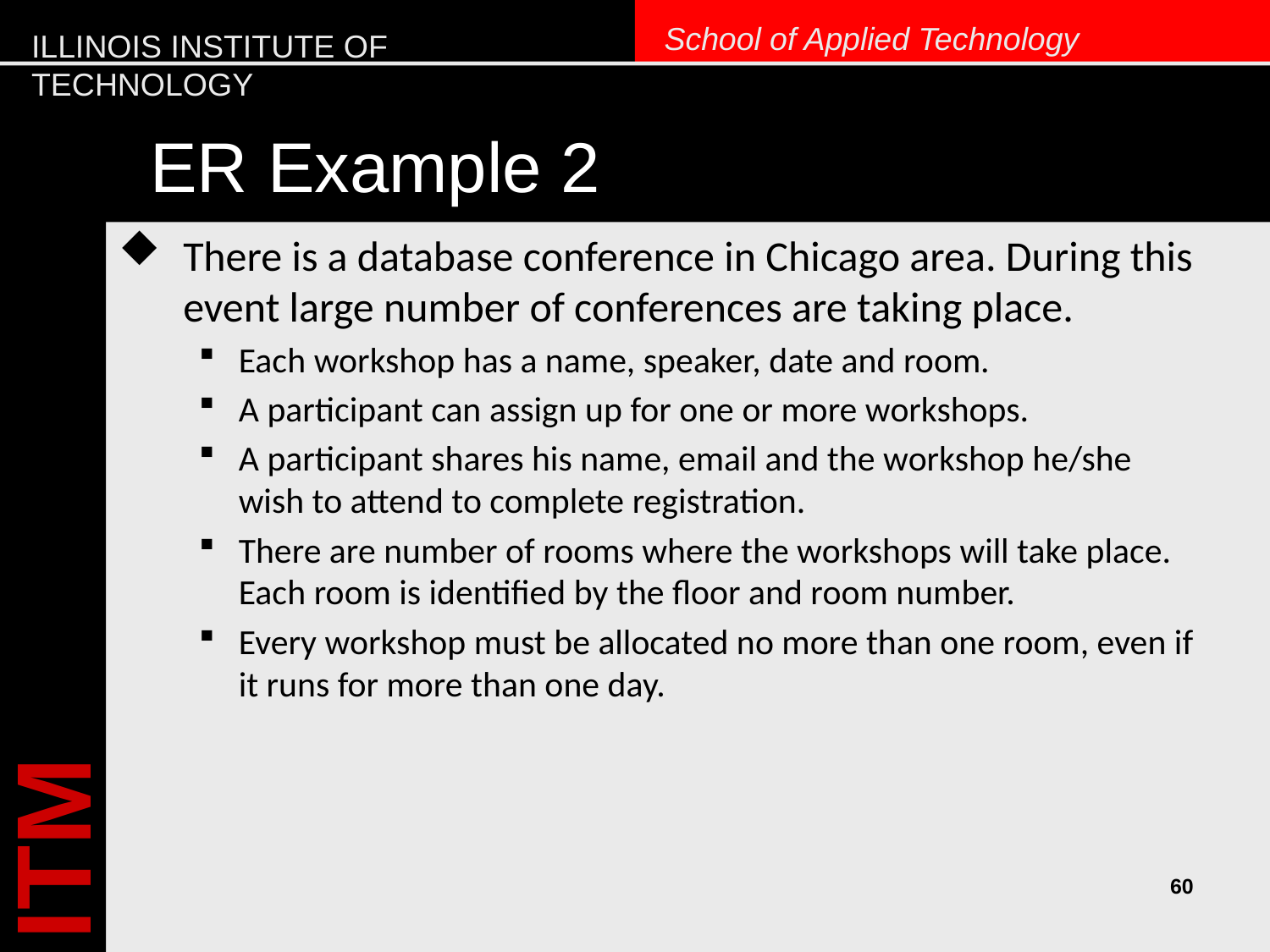

# ER Example 2
There is a database conference in Chicago area. During this event large number of conferences are taking place.
Each workshop has a name, speaker, date and room.
A participant can assign up for one or more workshops.
A participant shares his name, email and the workshop he/she wish to attend to complete registration.
There are number of rooms where the workshops will take place. Each room is identified by the floor and room number.
Every workshop must be allocated no more than one room, even if it runs for more than one day.

60